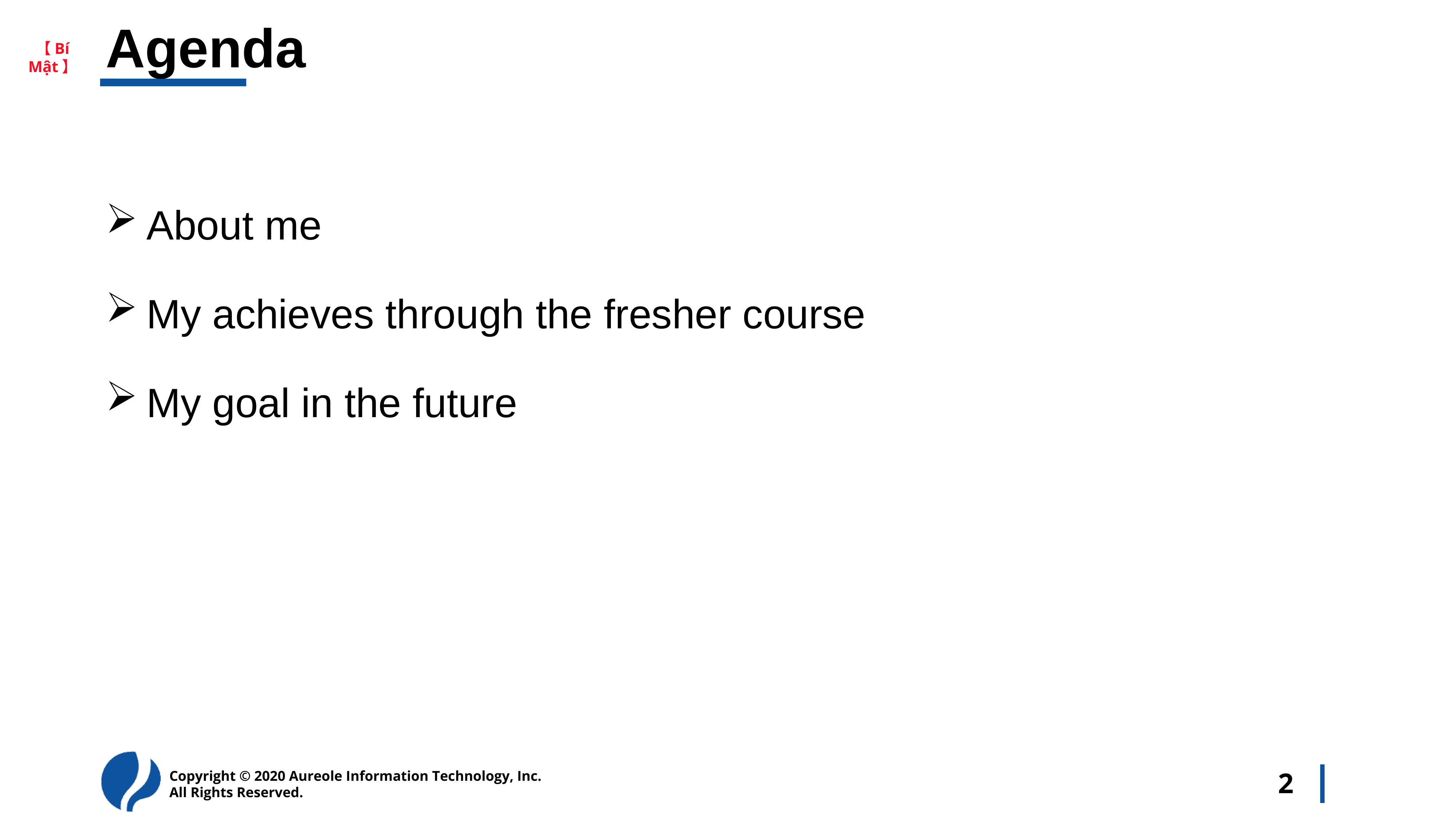

# Agenda
About me
My achieves through the fresher course
My goal in the future